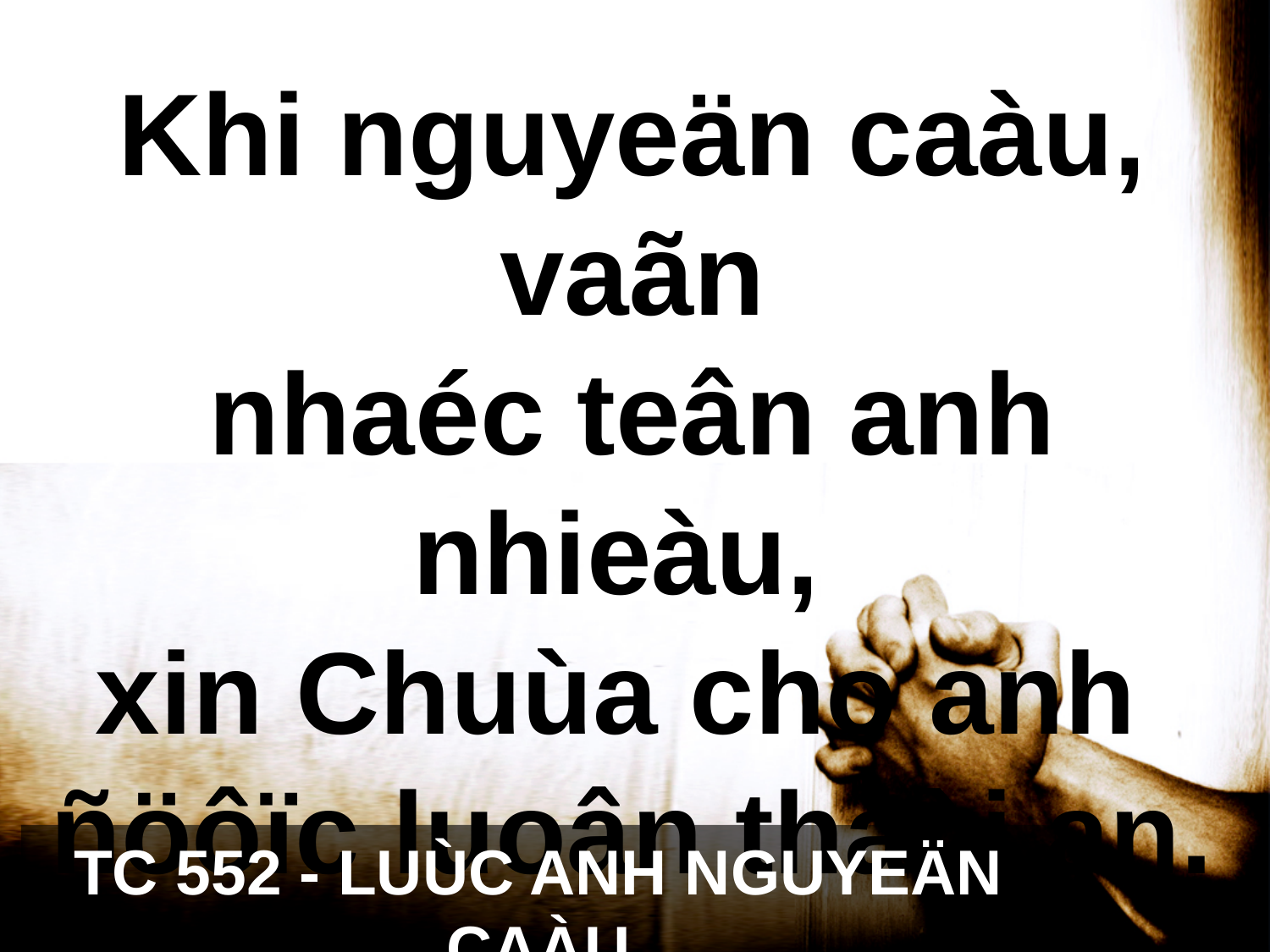

Khi nguyeän caàu, vaãn
nhaéc teân anh nhieàu,
xin Chuùa cho anh
ñöôïc luoân thaùi an.
TC 552 - LUÙC ANH NGUYEÄN CAÀU